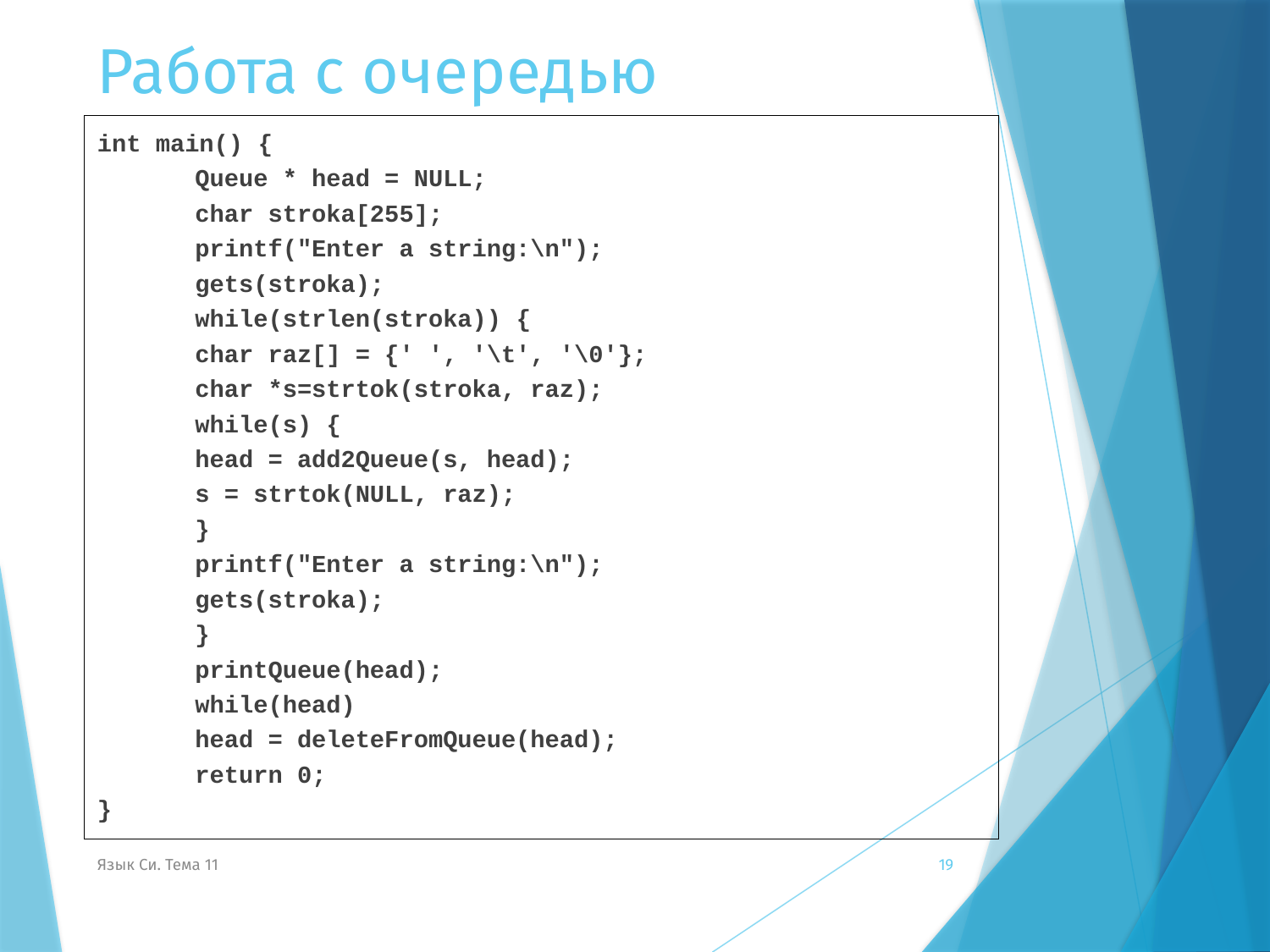

# Работа с очередью
int main() {
	Queue * head = NULL;
	char stroka[255];
	printf("Enter a string:\n");
	gets(stroka);
	while(strlen(stroka)) {
		char raz[] = {' ', '\t', '\0'};
		char *s=strtok(stroka, raz);
		while(s) {
			head = add2Queue(s, head);
			s = strtok(NULL, raz);
		}
		printf("Enter a string:\n");
		gets(stroka);
	}
	printQueue(head);
	while(head)
		head = deleteFromQueue(head);
	return 0;
}

Язык Си. Тема 11
19